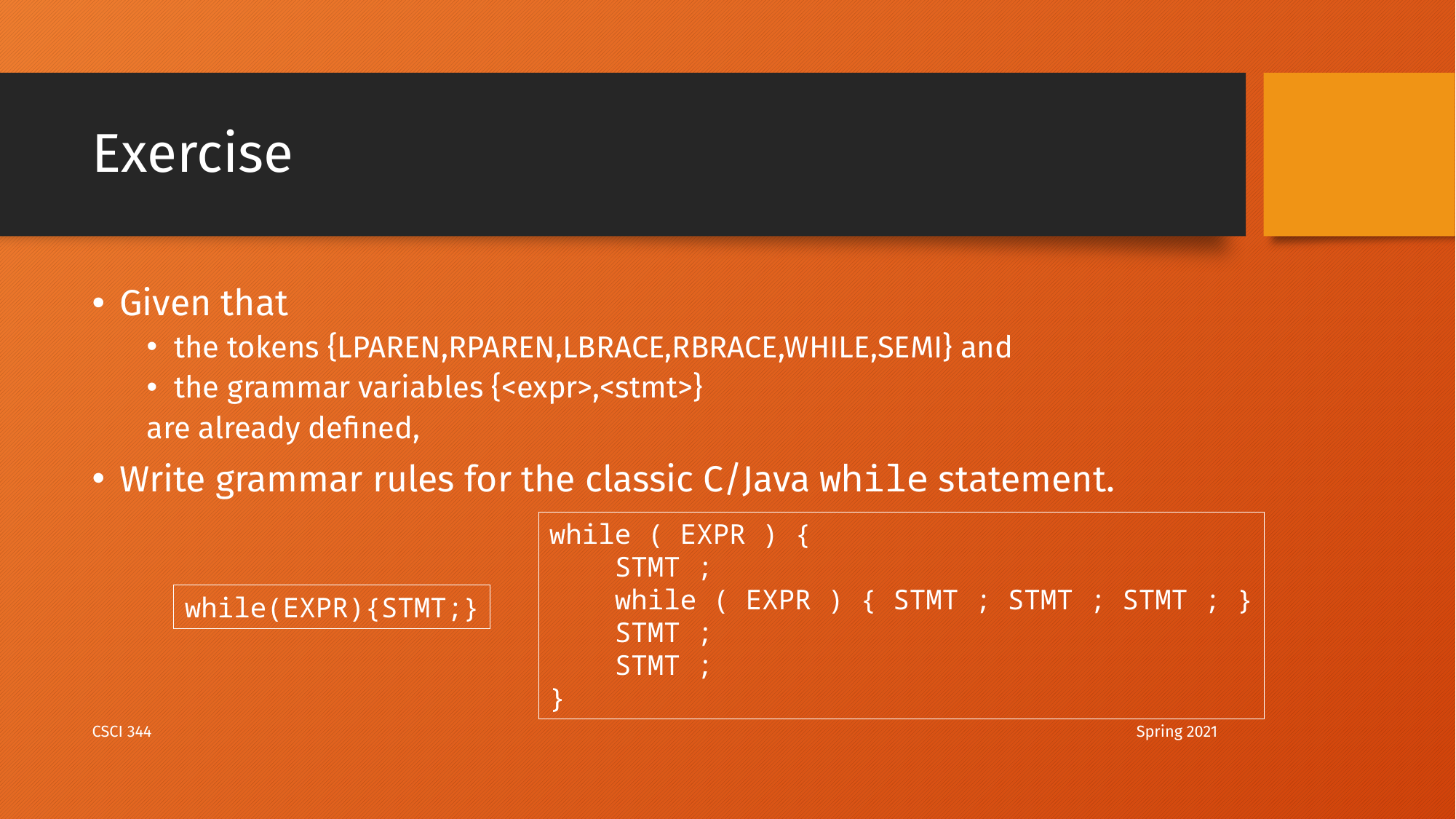

# Exercise
Given that
the tokens {LPAREN,RPAREN,LBRACE,RBRACE,WHILE,SEMI} and
the grammar variables {<expr>,<stmt>}
are already defined,
Write grammar rules for the classic C/Java while statement.
while ( EXPR ) {
    STMT ;
    while ( EXPR ) { STMT ; STMT ; STMT ; }
    STMT ;
    STMT ;
}
while(EXPR){STMT;}
Spring 2021
CSCI 344